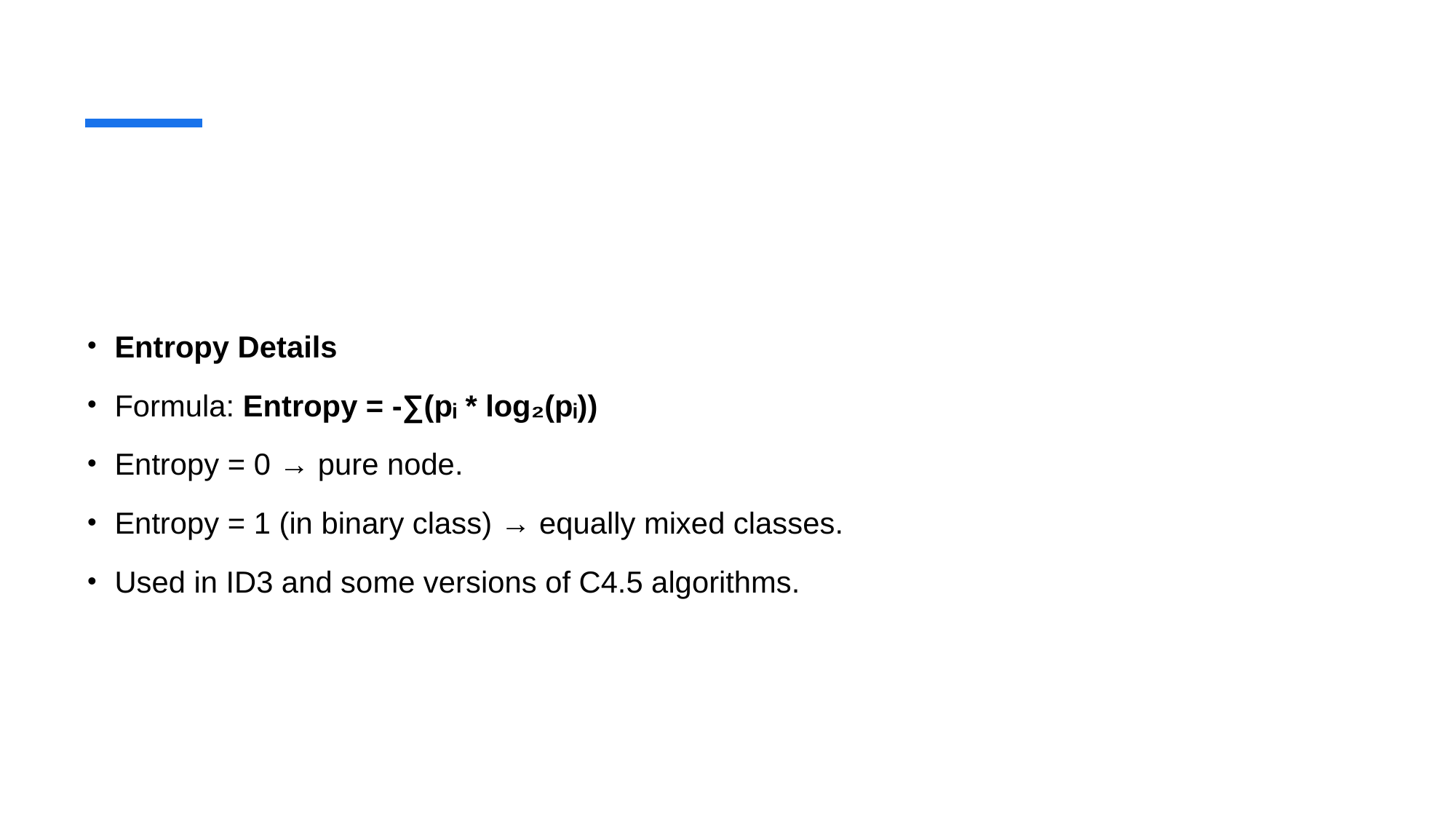

#
Entropy Details
Formula: Entropy = -∑(pᵢ * log₂(pᵢ))
Entropy = 0 → pure node.
Entropy = 1 (in binary class) → equally mixed classes.
Used in ID3 and some versions of C4.5 algorithms.